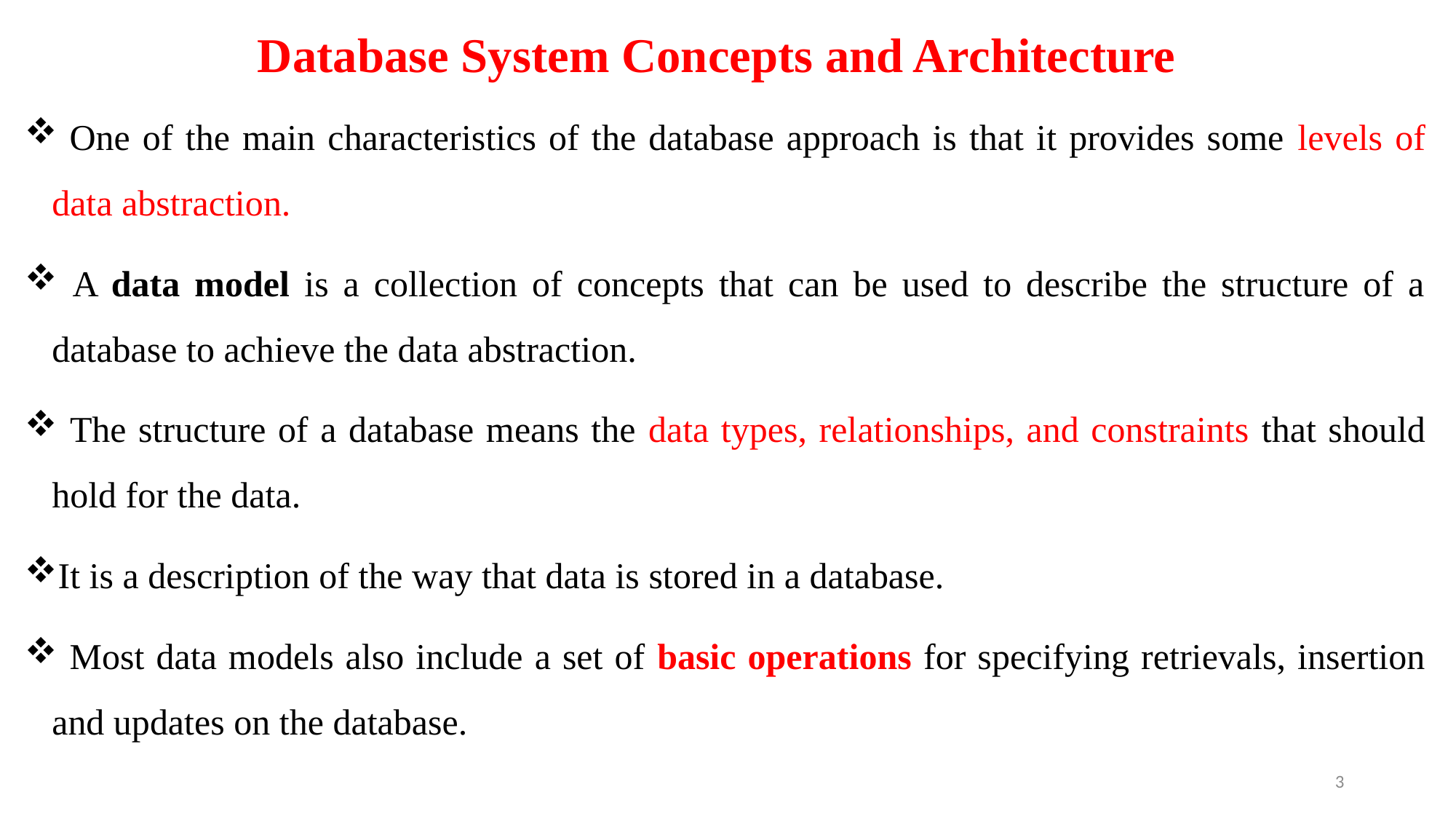

# Database System Concepts and Architecture
 One of the main characteristics of the database approach is that it provides some levels of data abstraction.
 A data model is a collection of concepts that can be used to describe the structure of a database to achieve the data abstraction.
 The structure of a database means the data types, relationships, and constraints that should hold for the data.
It is a description of the way that data is stored in a database.
 Most data models also include a set of basic operations for specifying retrievals, insertion and updates on the database.
3